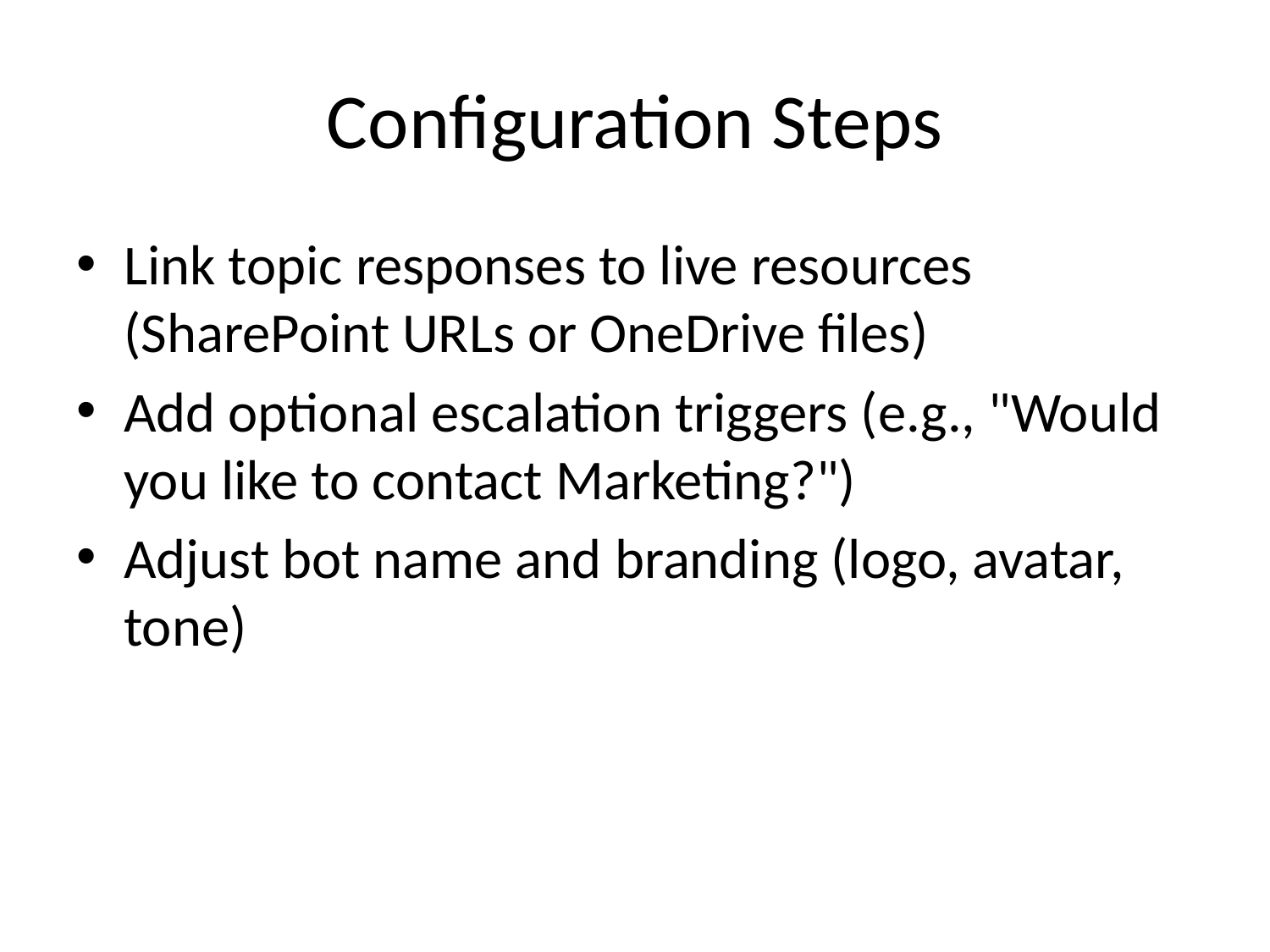

# Configuration Steps
Link topic responses to live resources (SharePoint URLs or OneDrive files)
Add optional escalation triggers (e.g., "Would you like to contact Marketing?")
Adjust bot name and branding (logo, avatar, tone)